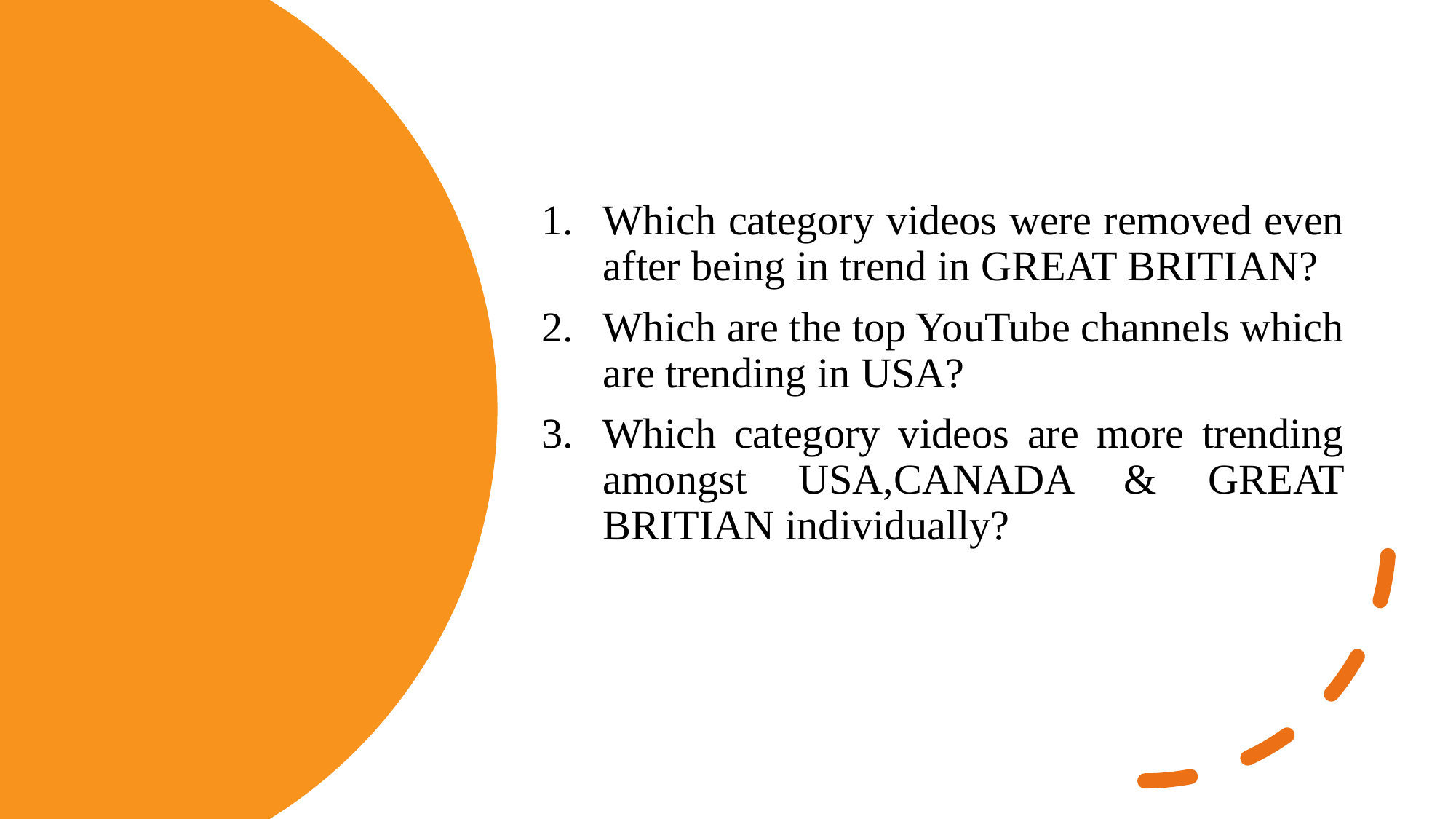

Which category videos were removed even after being in trend in GREAT BRITIAN?
Which are the top YouTube channels which are trending in USA?
Which category videos are more trending amongst USA,CANADA & GREAT BRITIAN individually?